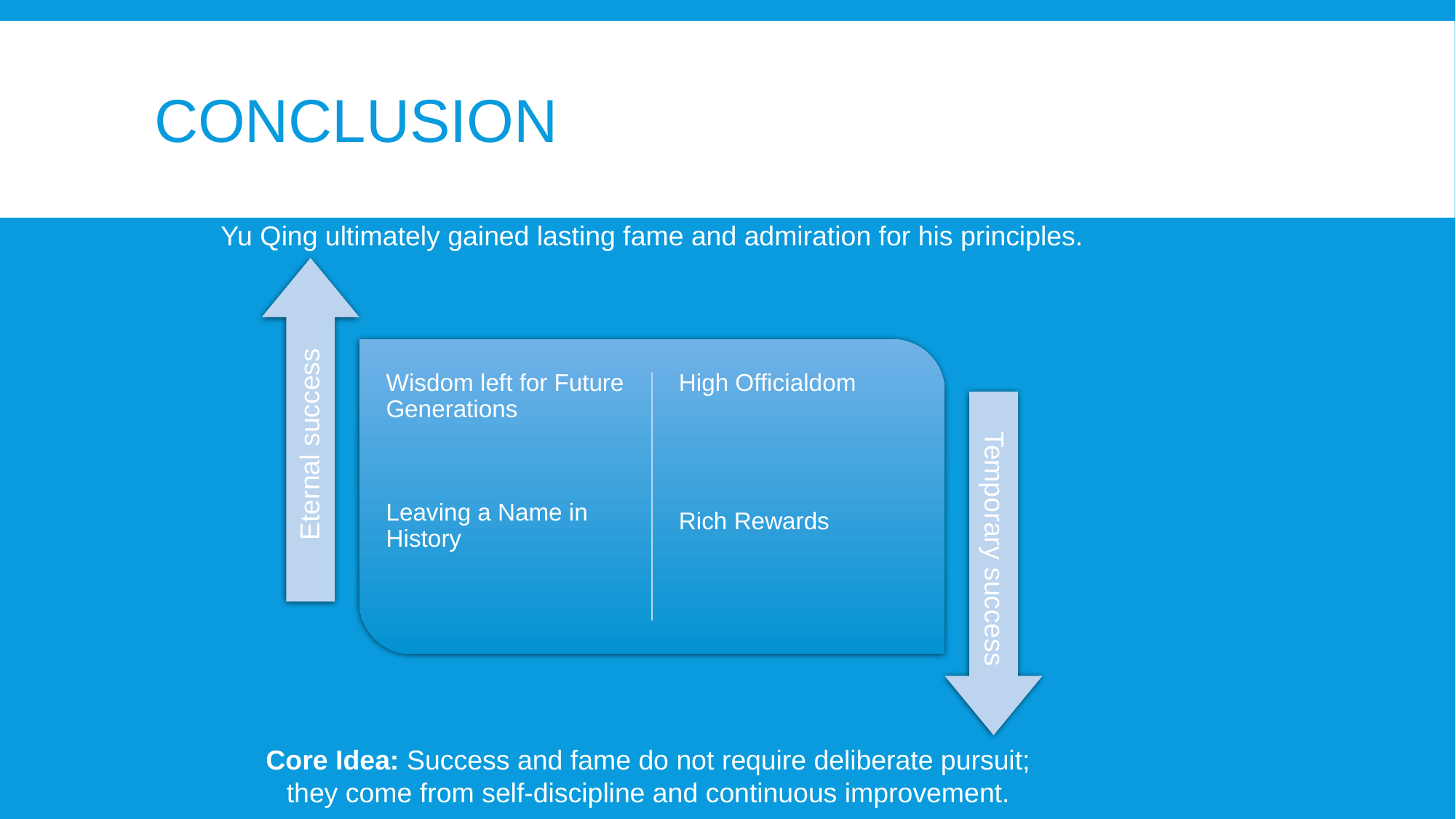

# Conclusion

Yu Qing ultimately gained lasting fame and admiration for his principles.

Core Idea: Success and fame do not require deliberate pursuit;
they come from self-discipline and continuous improvement.
Wisdom left for Future Generations

Leaving a Name in History
High Officialdom

Rich Rewards
Eternal success
Temporary success